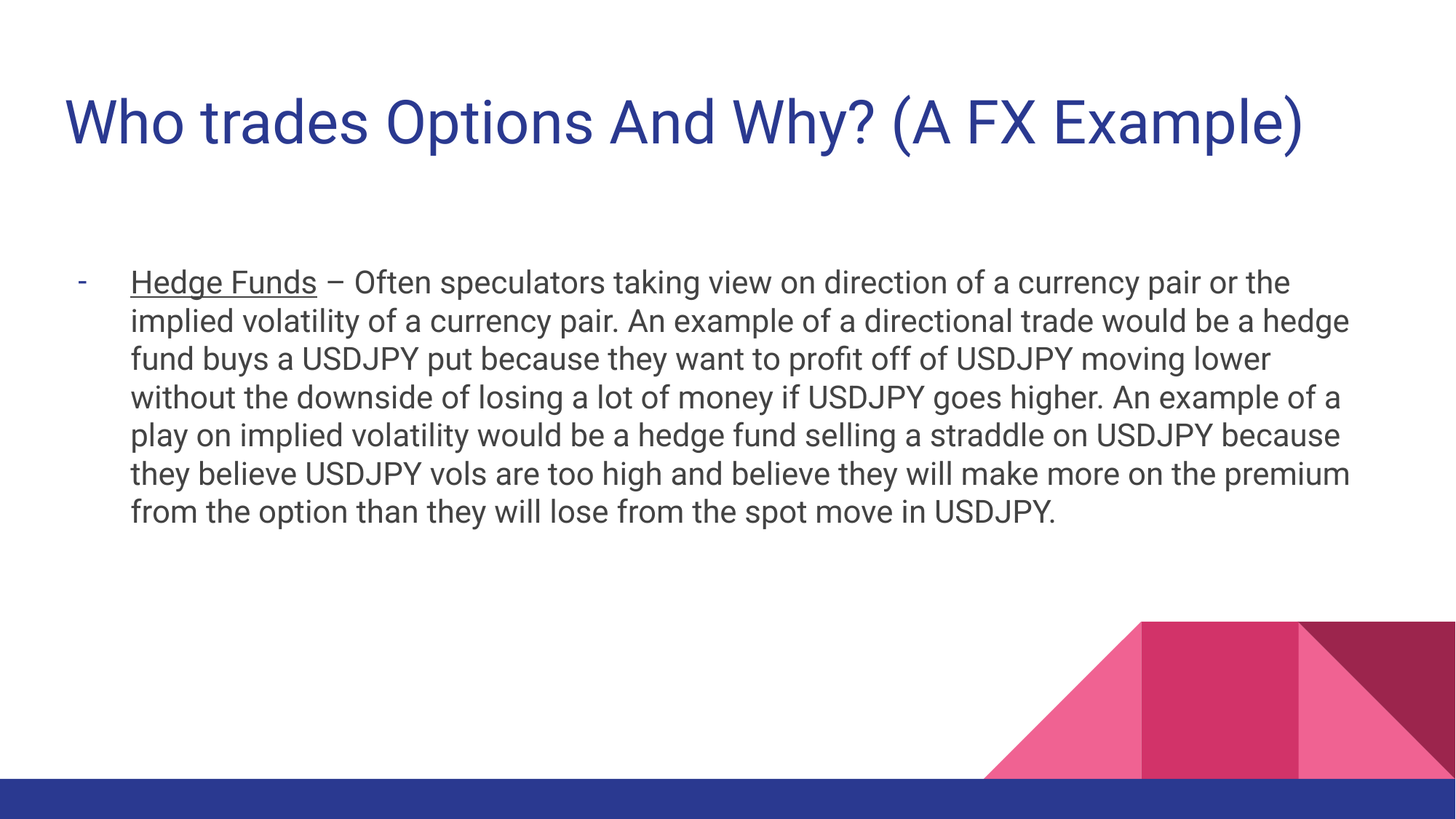

# Who trades Options And Why? (A FX Example)
Hedge Funds – Often speculators taking view on direction of a currency pair or the implied volatility of a currency pair. An example of a directional trade would be a hedge fund buys a USDJPY put because they want to profit off of USDJPY moving lower without the downside of losing a lot of money if USDJPY goes higher. An example of a play on implied volatility would be a hedge fund selling a straddle on USDJPY because they believe USDJPY vols are too high and believe they will make more on the premium from the option than they will lose from the spot move in USDJPY.